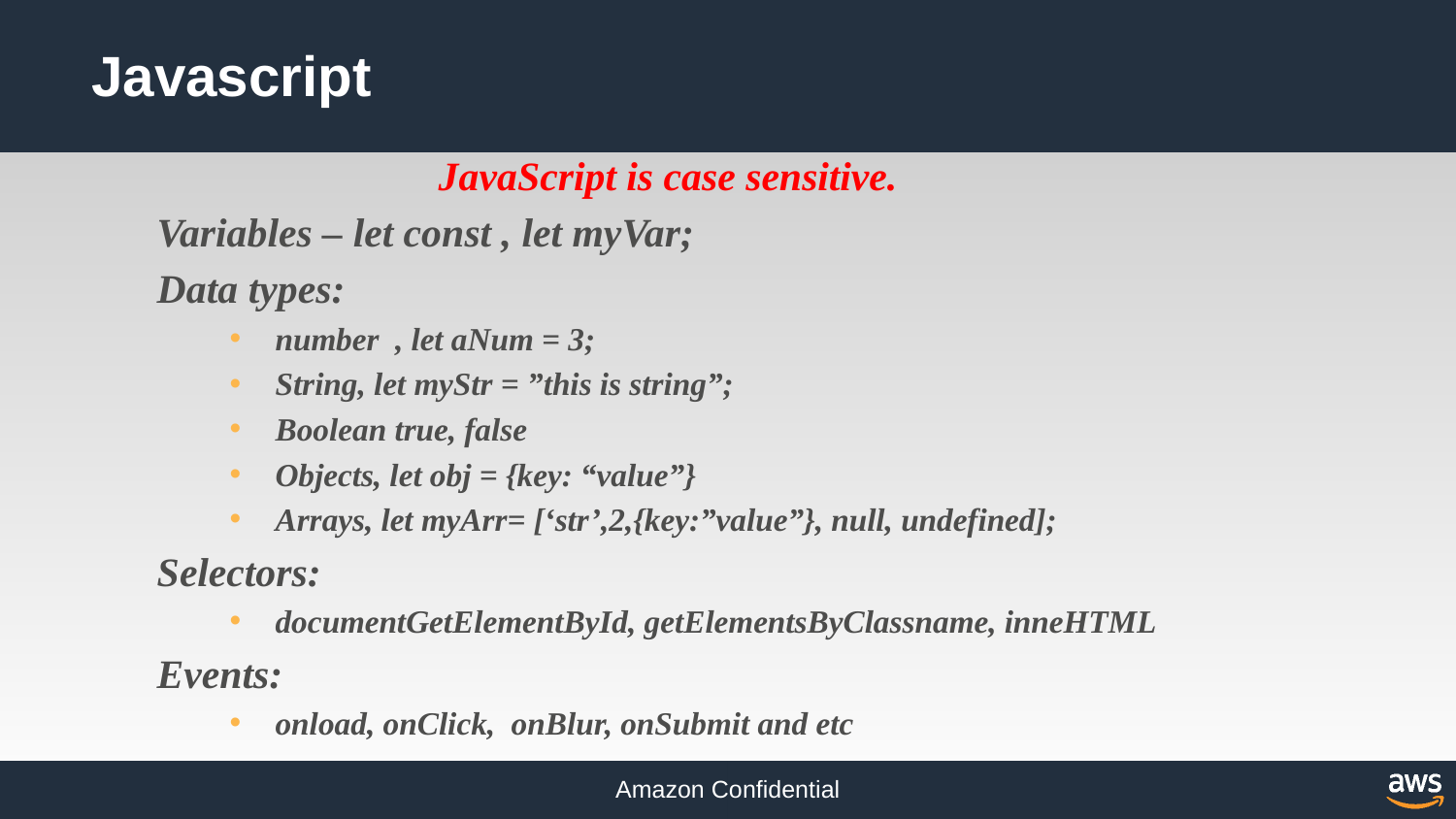

# Javascript
JavaScript is case sensitive.
Variables – let const , let myVar;
Data types:
number  , let aNum = 3;
String, let myStr = ”this is string”;
Boolean true, false
Objects, let obj = {key: “value”}
Arrays, let myArr= [‘str’,2,{key:”value”}, null, undefined];
Selectors:
documentGetElementById, getElementsByClassname, inneHTML
Events:
onload, onClick,  onBlur, onSubmit and etc